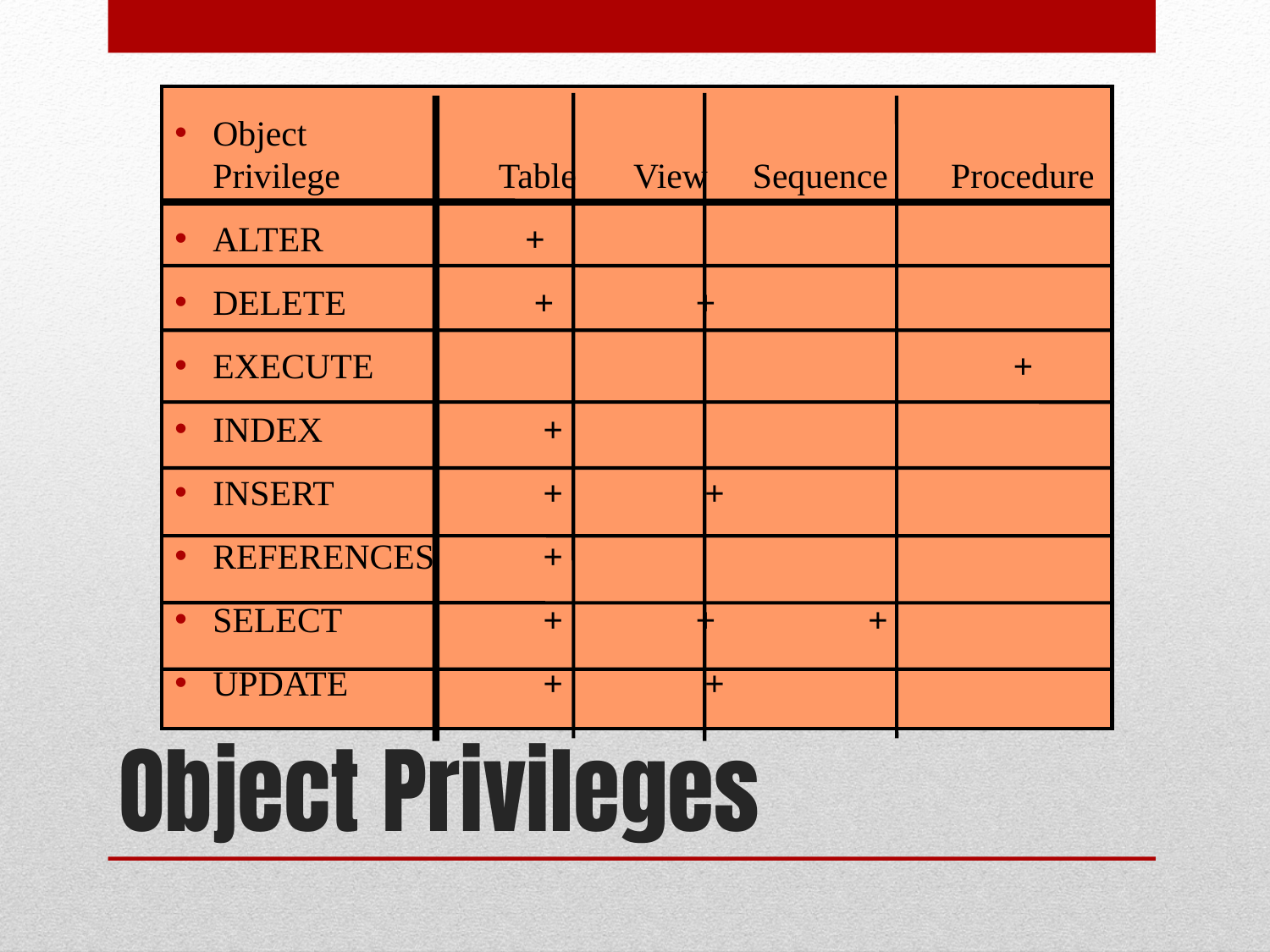

Object
Privilege 	Table	View	Sequence	Procedure
ALTER	   +
DELETE	    +	    +
EXECUTE				       +
INDEX	     +
INSERT	     +	    +
REFERENCES	     +
SELECT 	     +	    +	       +
UPDATE	     +	    +

# Object Privileges